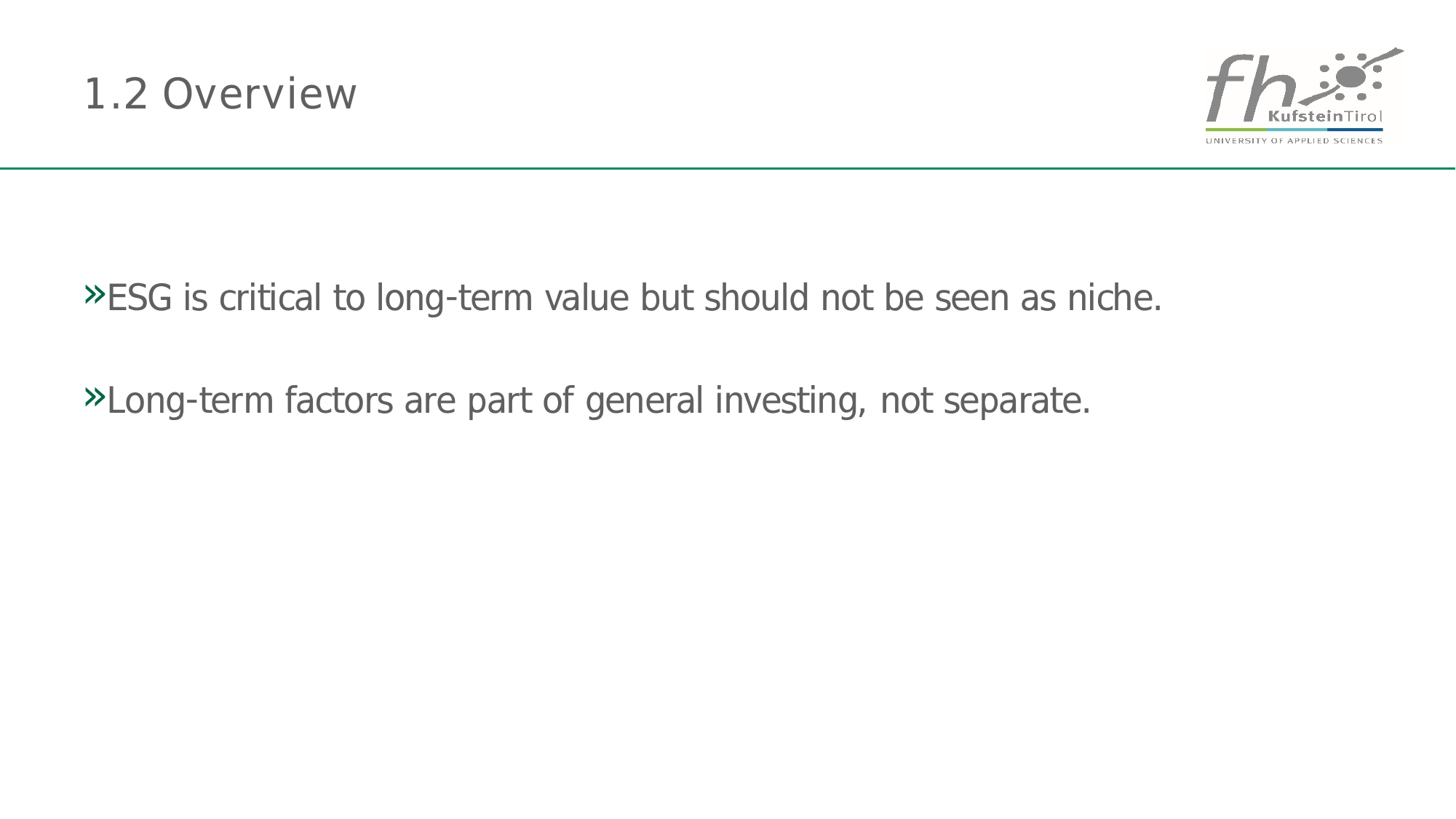

# 1.2 Overview
ESG is critical to long-term value but should not be seen as niche.
Long-term factors are part of general investing, not separate.